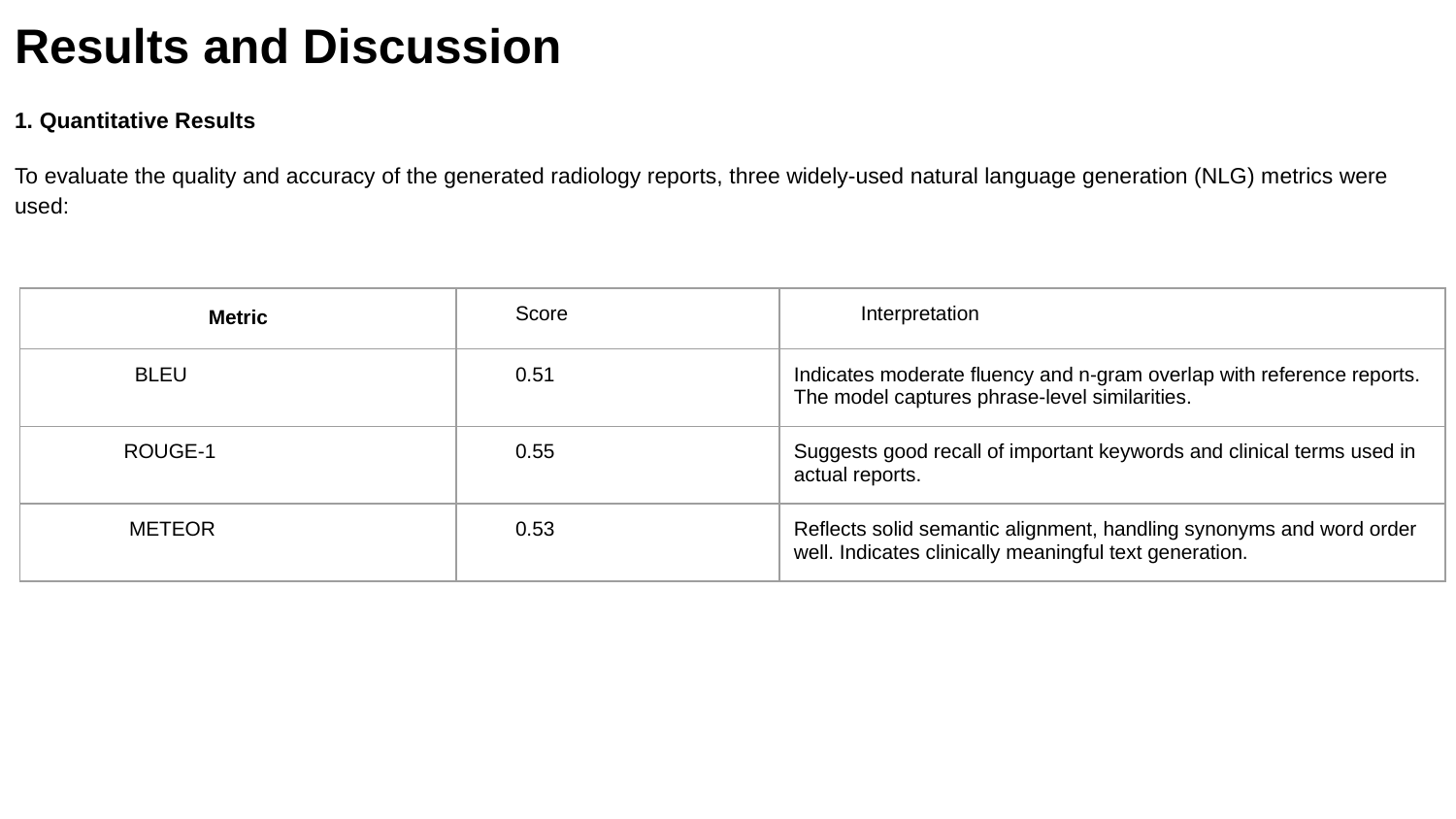

Results and Discussion
1. Quantitative Results
To evaluate the quality and accuracy of the generated radiology reports, three widely-used natural language generation (NLG) metrics were used:
| Metric | Score | Interpretation |
| --- | --- | --- |
| BLEU | 0.51 | Indicates moderate fluency and n-gram overlap with reference reports. The model captures phrase-level similarities. |
| ROUGE-1 | 0.55 | Suggests good recall of important keywords and clinical terms used in actual reports. |
| METEOR | 0.53 | Reflects solid semantic alignment, handling synonyms and word order well. Indicates clinically meaningful text generation. |